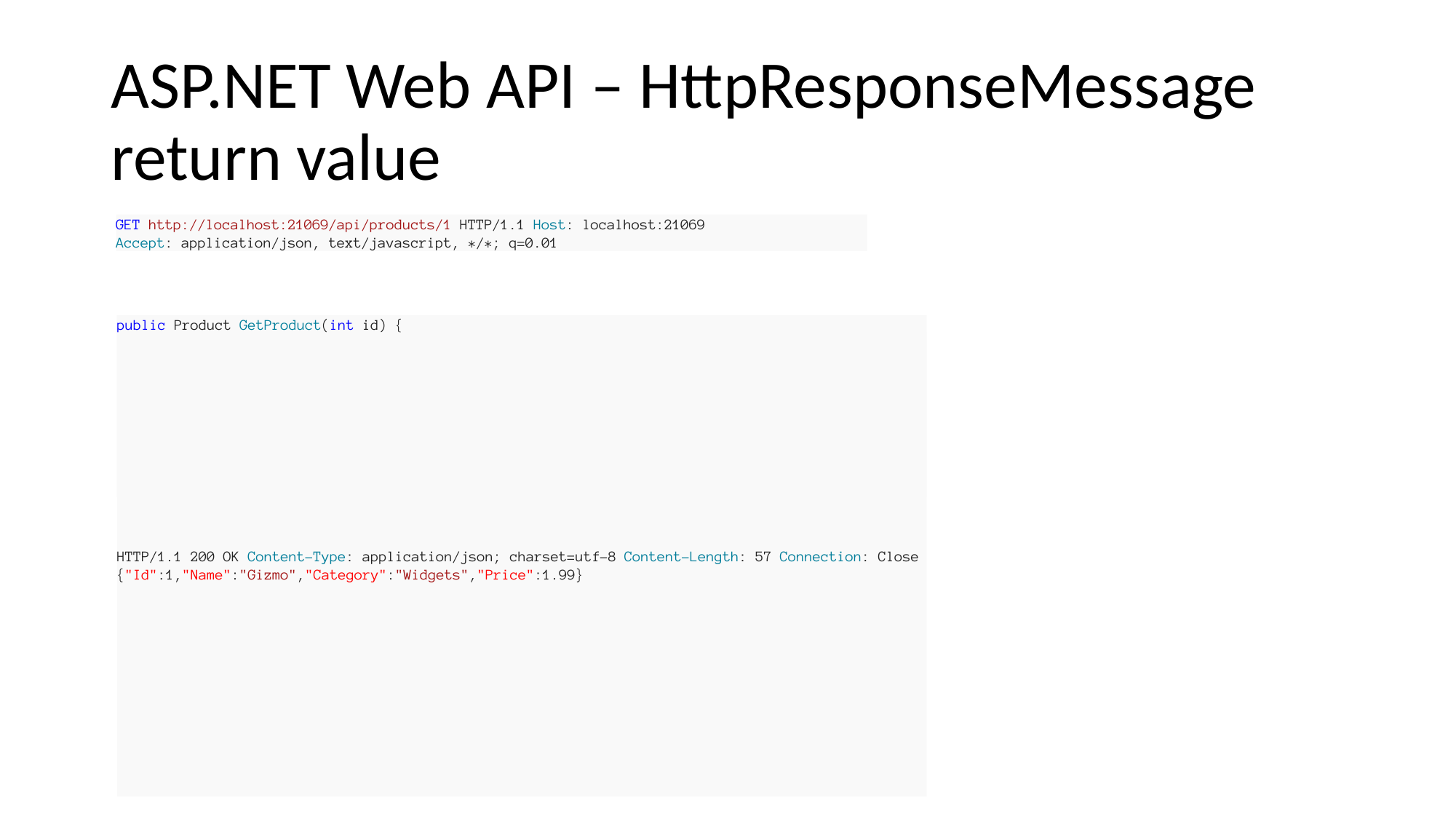

# ASP.NET Web API – HttpResponseMessage return value
GET http://localhost:21069/api/products/1 HTTP/1.1 Host: localhost:21069
Accept: application/json, text/javascript, */*; q=0.01
public Product GetProduct(int id) {
     var item = _products.FirstOrDefault(p => p.ID == id);

     if (item == null)
     {
	throw new HttpResponseException(HttpStatusCode.NotFound);
     }

     return item;
}
HTTP/1.1 200 OK Content-Type: application/json; charset=utf-8 Content-Length: 57 Connection: Close {"Id":1,"Name":"Gizmo","Category":"Widgets","Price":1.99}